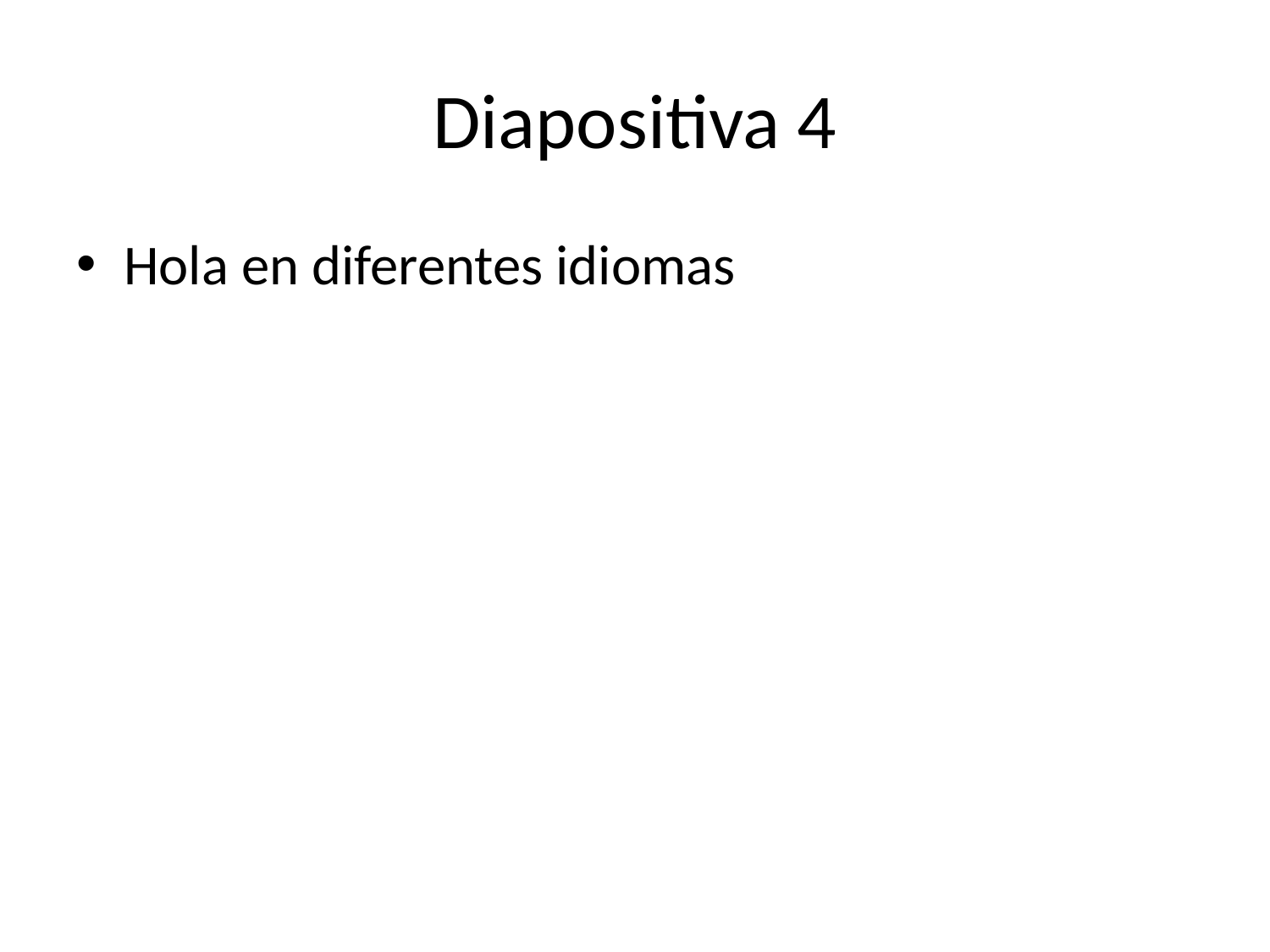

# Diapositiva 4
Hola en diferentes idiomas